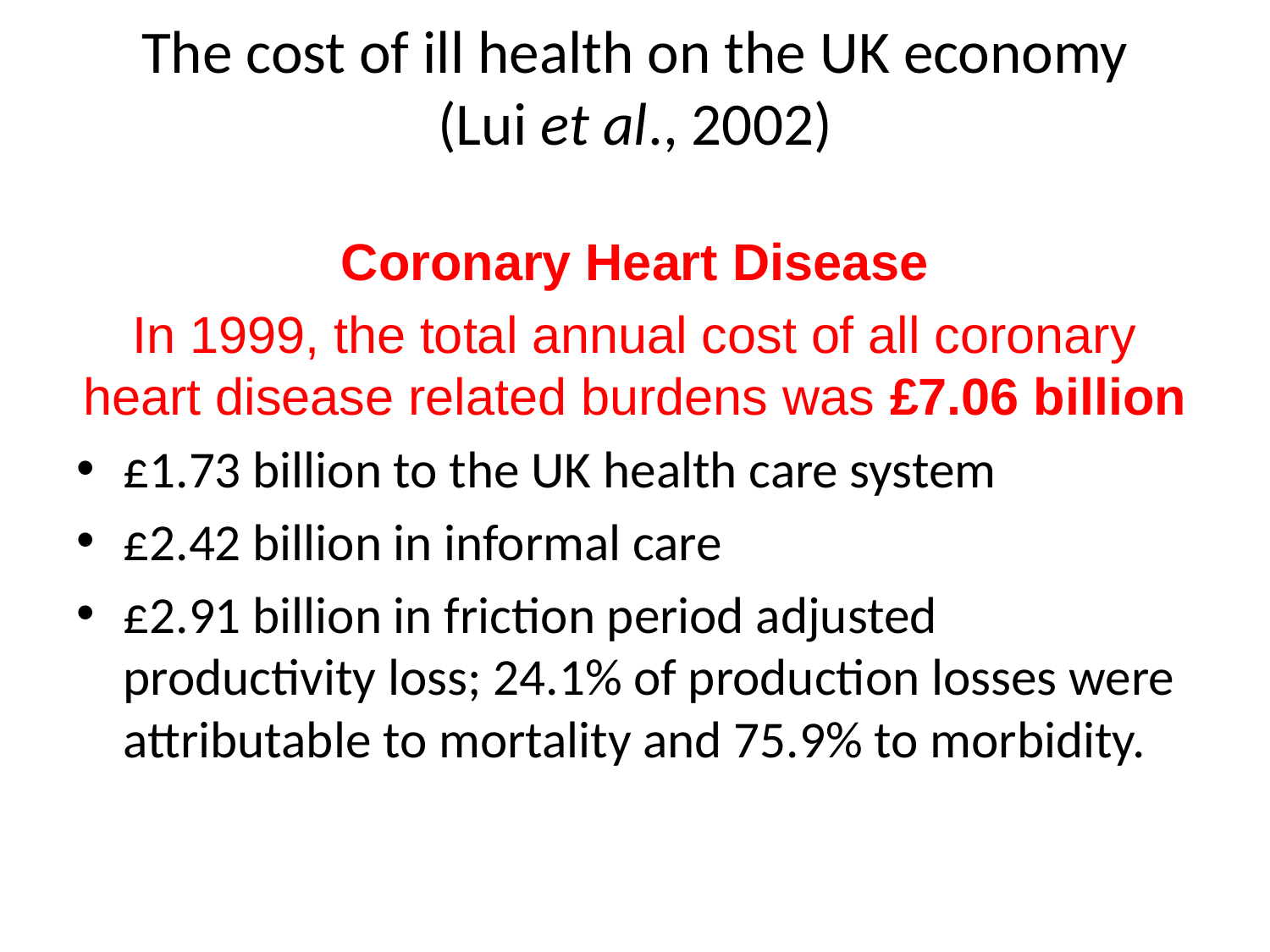

# The cost of ill health on the UK economy (Lui et al., 2002)
Coronary Heart Disease
In 1999, the total annual cost of all coronary heart disease related burdens was £7.06 billion
£1.73 billion to the UK health care system
£2.42 billion in informal care
£2.91 billion in friction period adjusted productivity loss; 24.1% of production losses were attributable to mortality and 75.9% to morbidity.